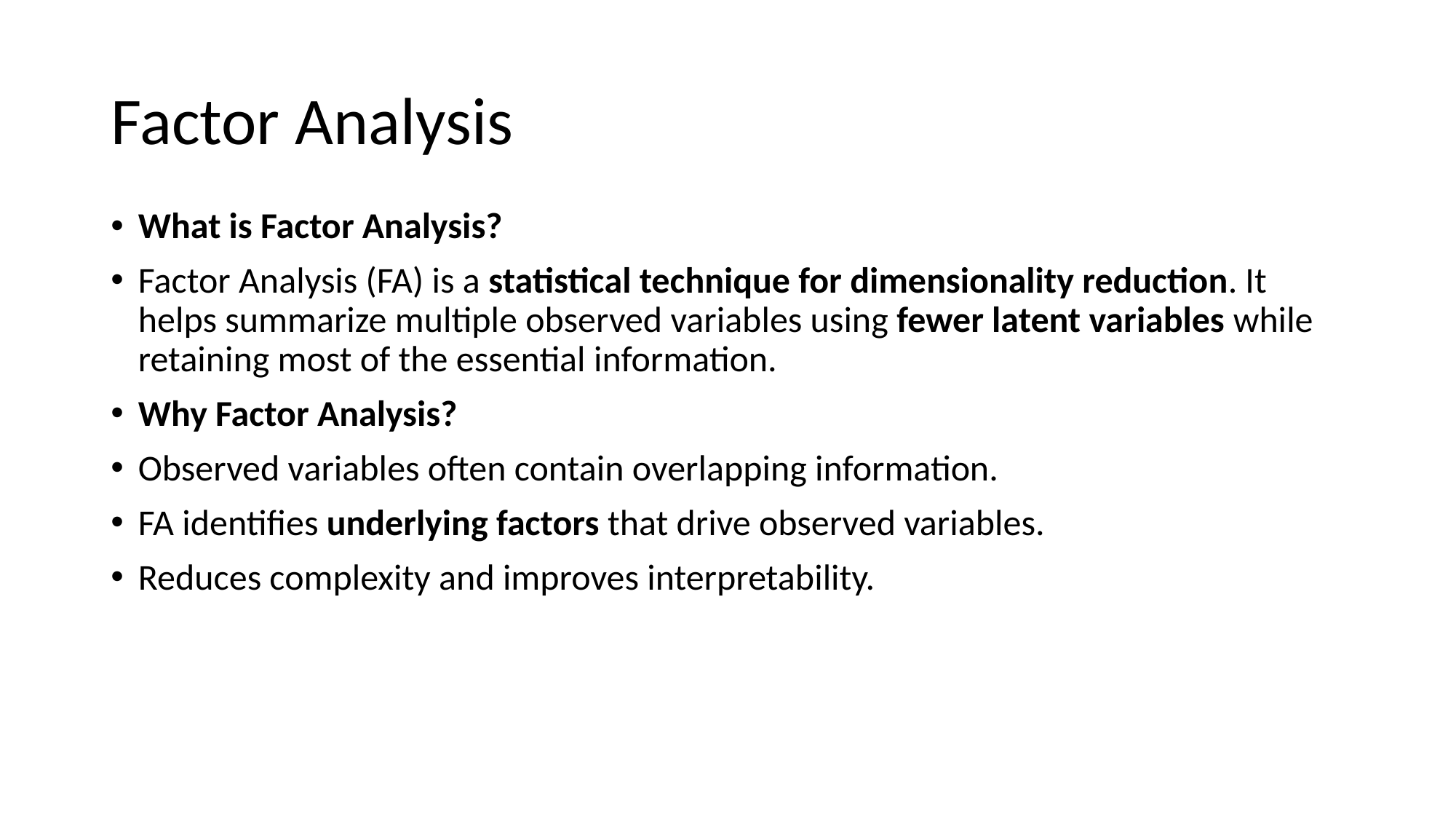

# Factor Analysis
What is Factor Analysis?
Factor Analysis (FA) is a statistical technique for dimensionality reduction. It helps summarize multiple observed variables using fewer latent variables while retaining most of the essential information.
Why Factor Analysis?
Observed variables often contain overlapping information.
FA identifies underlying factors that drive observed variables.
Reduces complexity and improves interpretability.